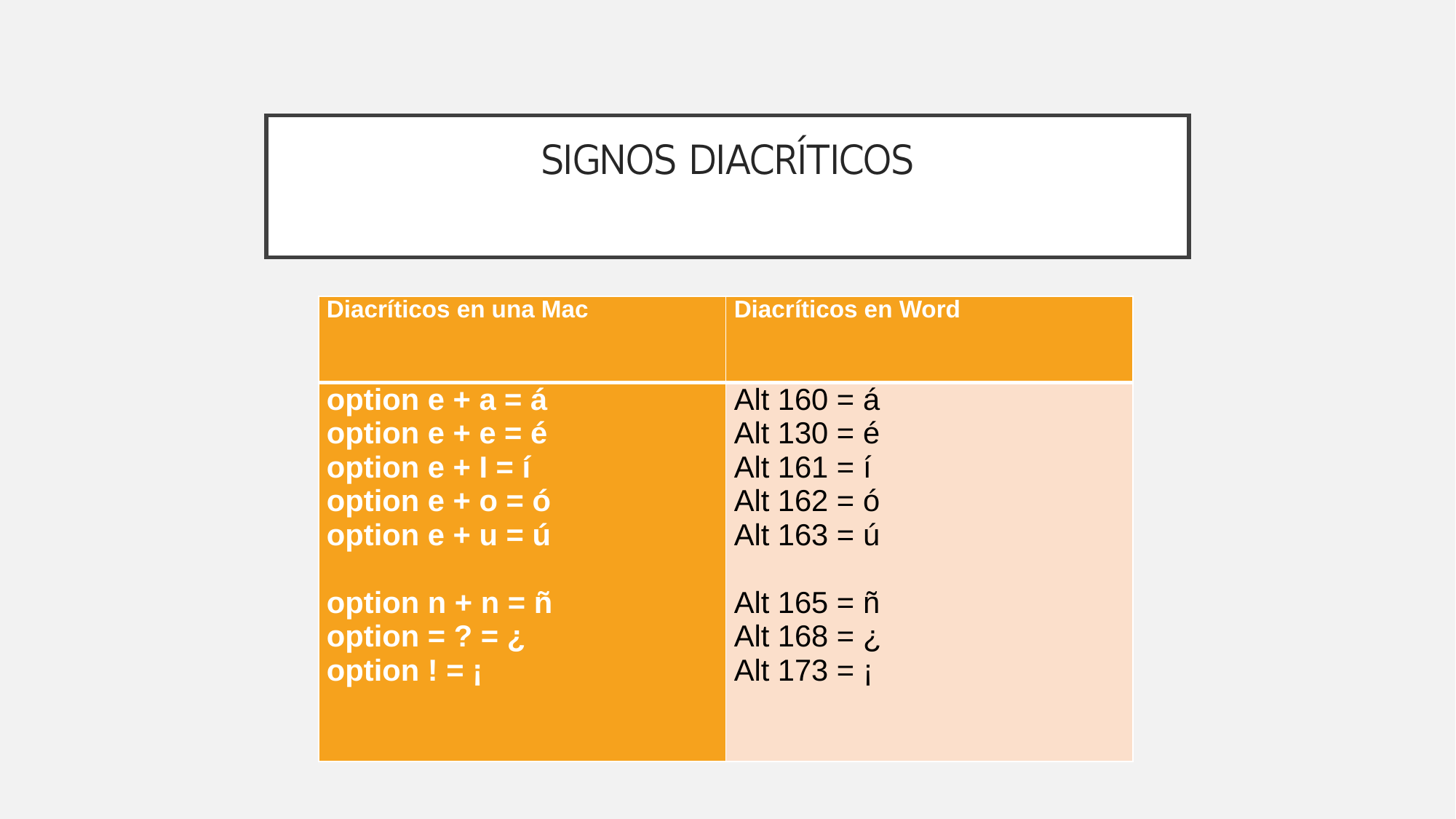

# SIGNOS DIACRÍTICOS
| Diacríticos en una Mac | Diacríticos en Word |
| --- | --- |
| option e + a = á option e + e = é option e + I = í option e + o = ó option e + u = ú   option n + n = ñ option = ? = ¿ option ! = ¡ | Alt 160 = á Alt 130 = é Alt 161 = í Alt 162 = ó Alt 163 = ú   Alt 165 = ñ Alt 168 = ¿ Alt 173 = ¡ |